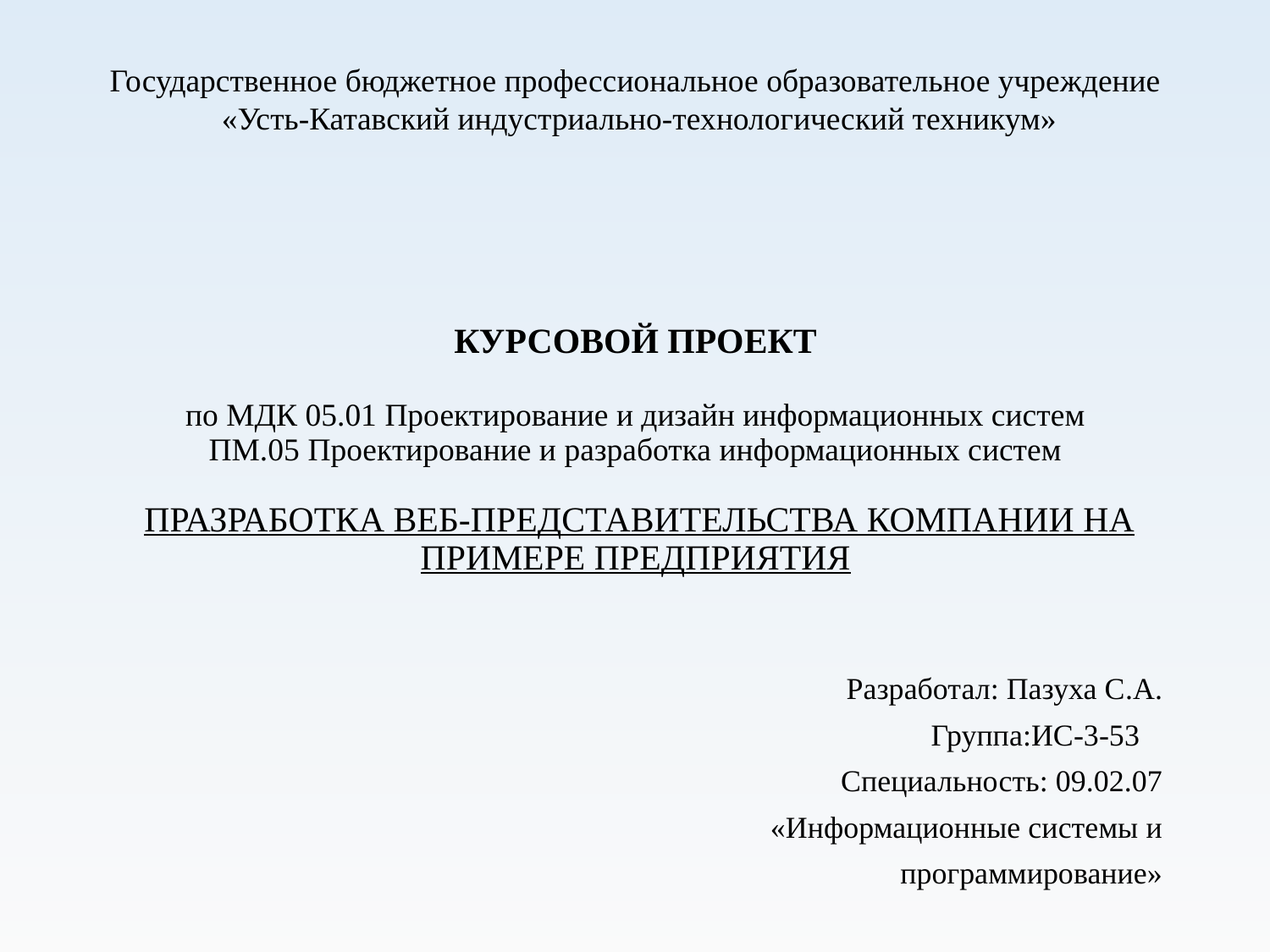

Государственное бюджетное профессиональное образовательное учреждение
 «Усть-Катавский индустриально-технологический техникум»

# КУРСОВОЙ ПРОЕКТ   по МДК 05.01 Проектирование и дизайн информационных систем ПМ.05 Проектирование и разработка информационных систем   ПРАЗРАБОТКА ВЕБ-ПРЕДСТАВИТЕЛЬСТВА КОМПАНИИ НА ПРИМЕРЕ ПРЕДПРИЯТИЯ
Разработал: Пазуха С.А.
Группа:ИС-3-53
Специальность: 09.02.07
«Информационные системы и
 программирование»